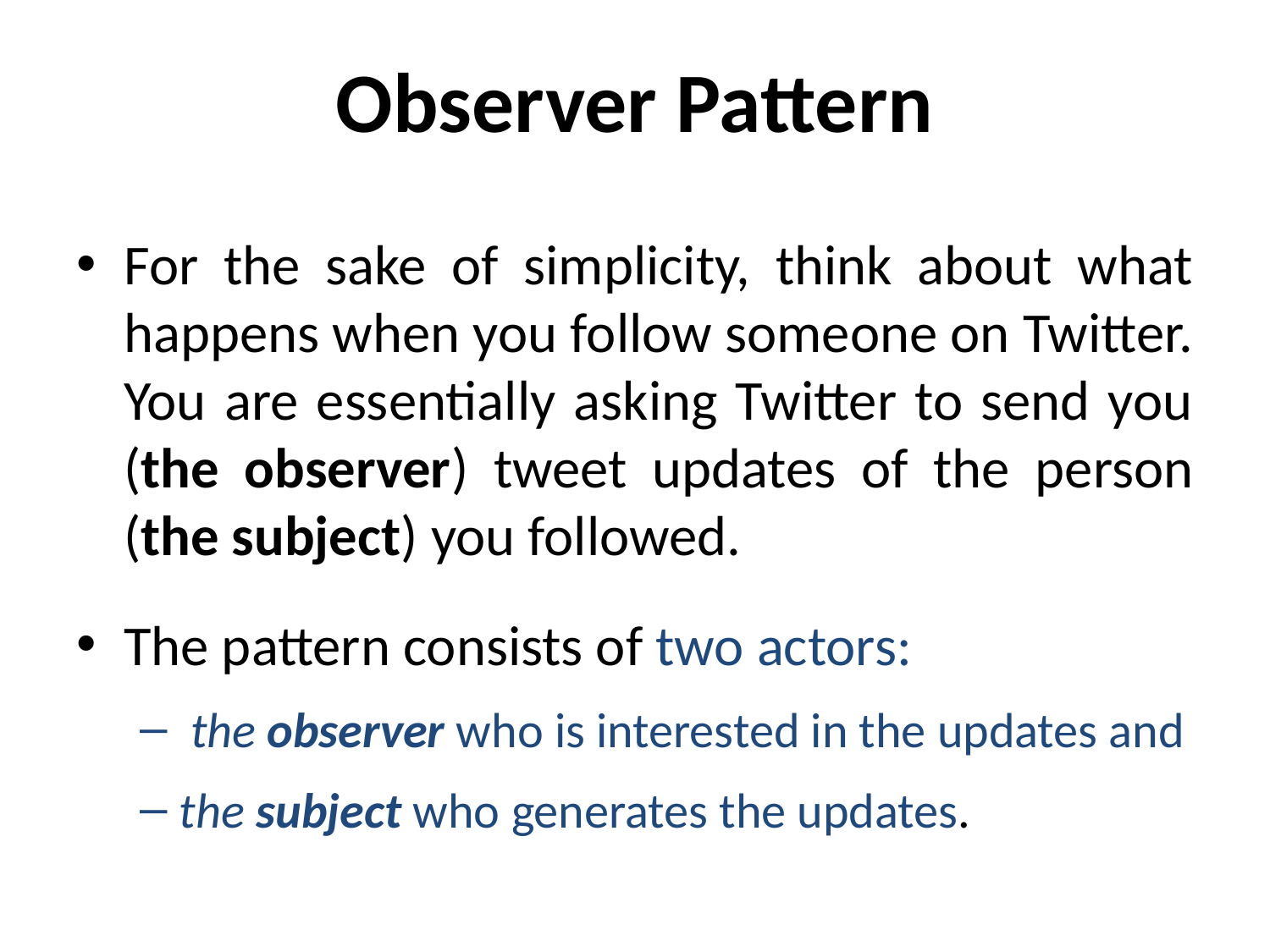

# Observer Pattern
For the sake of simplicity, think about what happens when you follow someone on Twitter. You are essentially asking Twitter to send you (the observer) tweet updates of the person (the subject) you followed.
The pattern consists of two actors:
 the observer who is interested in the updates and
the subject who generates the updates.